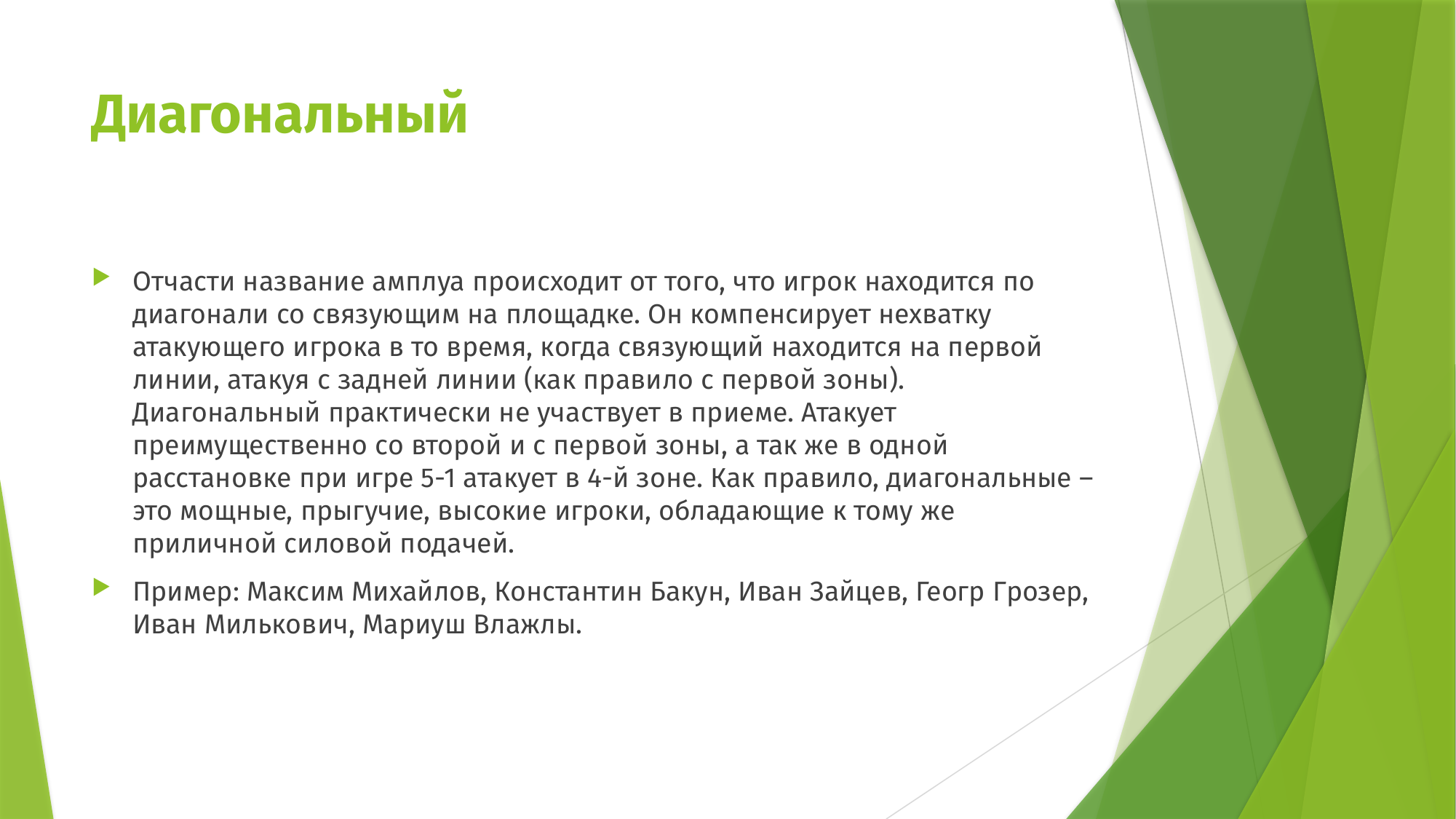

# Диагональный
Отчасти название амплуа происходит от того, что игрок находится по диагонали со связующим на площадке. Он компенсирует нехватку атакующего игрока в то время, когда связующий находится на первой линии, атакуя с задней линии (как правило с первой зоны). Диагональный практически не участвует в приеме. Атакует преимущественно со второй и с первой зоны, а так же в одной расстановке при игре 5-1 атакует в 4-й зоне. Как правило, диагональные – это мощные, прыгучие, высокие игроки, обладающие к тому же приличной силовой подачей.
Пример: Максим Михайлов, Константин Бакун, Иван Зайцев, Геогр Грозер, Иван Милькович, Мариуш Влажлы.